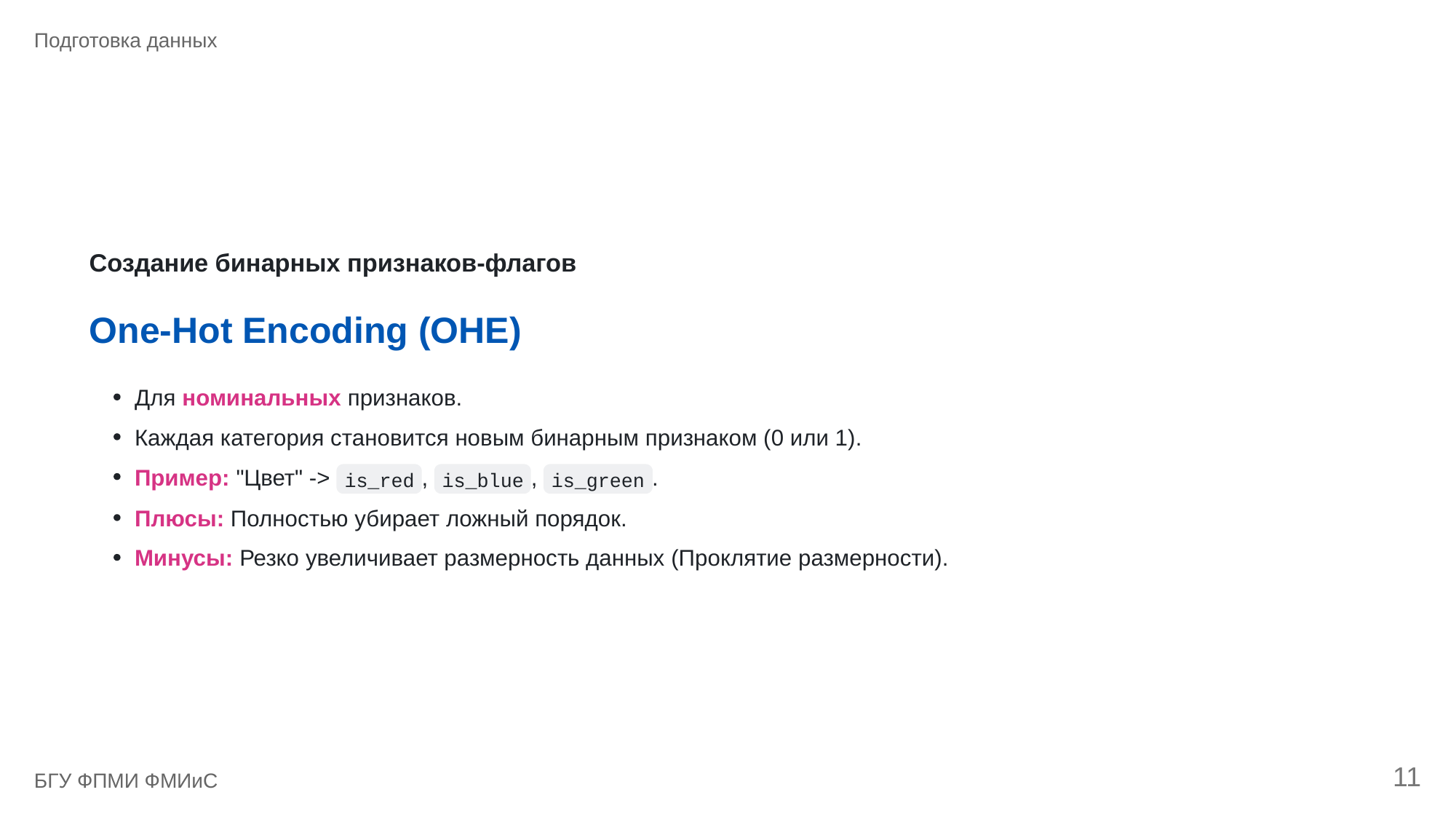

Подготовка данных
Создание бинарных признаков-флагов
One-Hot Encoding (OHE)
Для номинальных признаков.

Каждая категория становится новым бинарным признаком (0 или 1).

Пример: "Цвет" ->
,
,
.

is_red
is_blue
is_green

Плюсы: Полностью убирает ложный порядок.

Минусы: Резко увеличивает размерность данных (Проклятие размерности).

11
БГУ ФПМИ ФМИиС